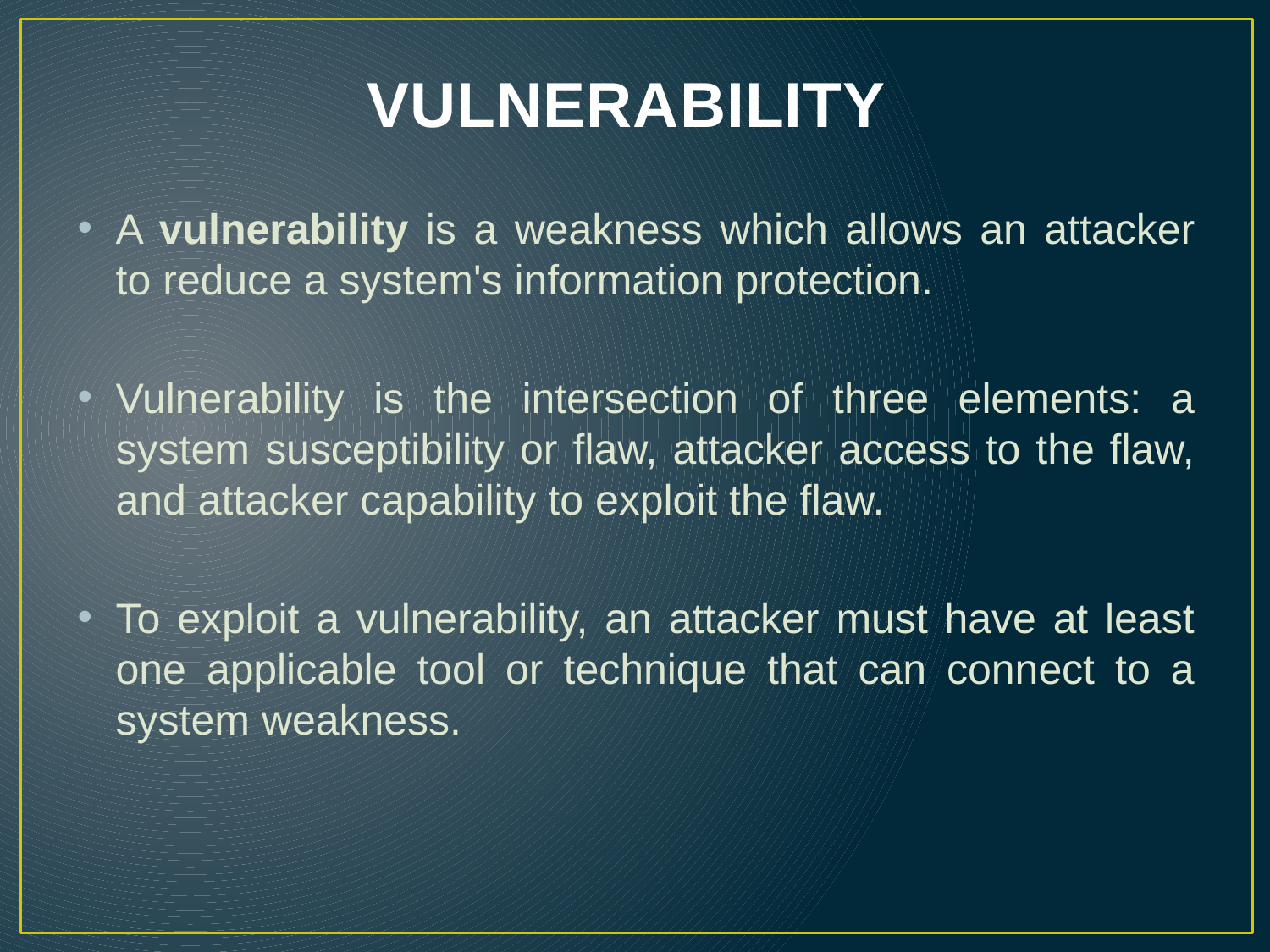

# VULNERABILITY

A vulnerability is a weakness which allows an attacker to reduce a system's information protection.

Vulnerability is the intersection of three elements: a system susceptibility or flaw, attacker access to the flaw, and attacker capability to exploit the flaw.

To exploit a vulnerability, an attacker must have at least one applicable tool or technique that can connect to a system weakness.